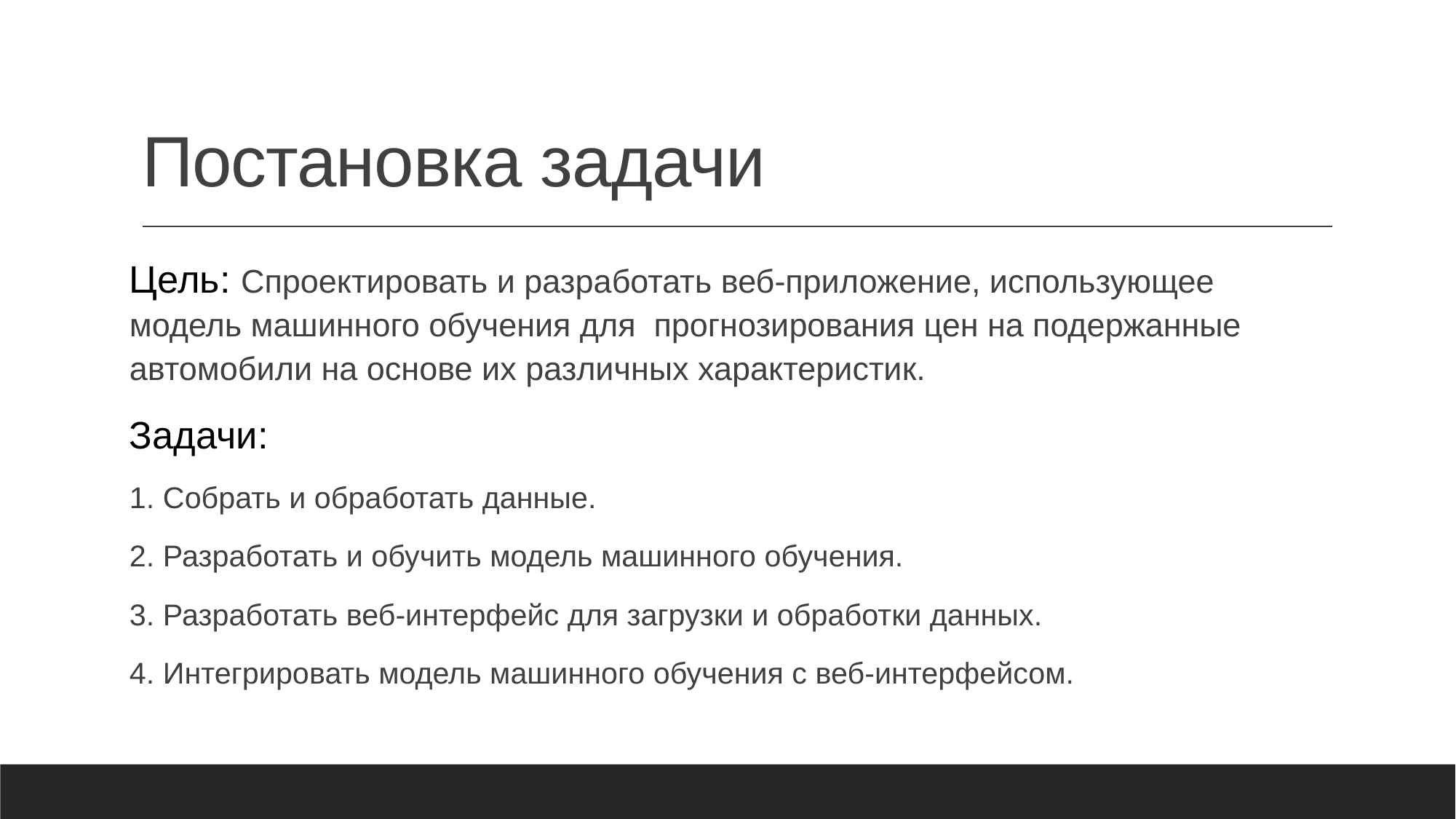

# Постановка задачи
Цель: Спроектировать и разработать веб-приложение, использующее модель машинного обучения для  прогнозирования цен на подержанные автомобили на основе их различных характеристик.
Задачи:
1. Собрать и обработать данные.
2. Разработать и обучить модель машинного обучения.
3. Разработать веб-интерфейс для загрузки и обработки данных.
4. Интегрировать модель машинного обучения с веб-интерфейсом.